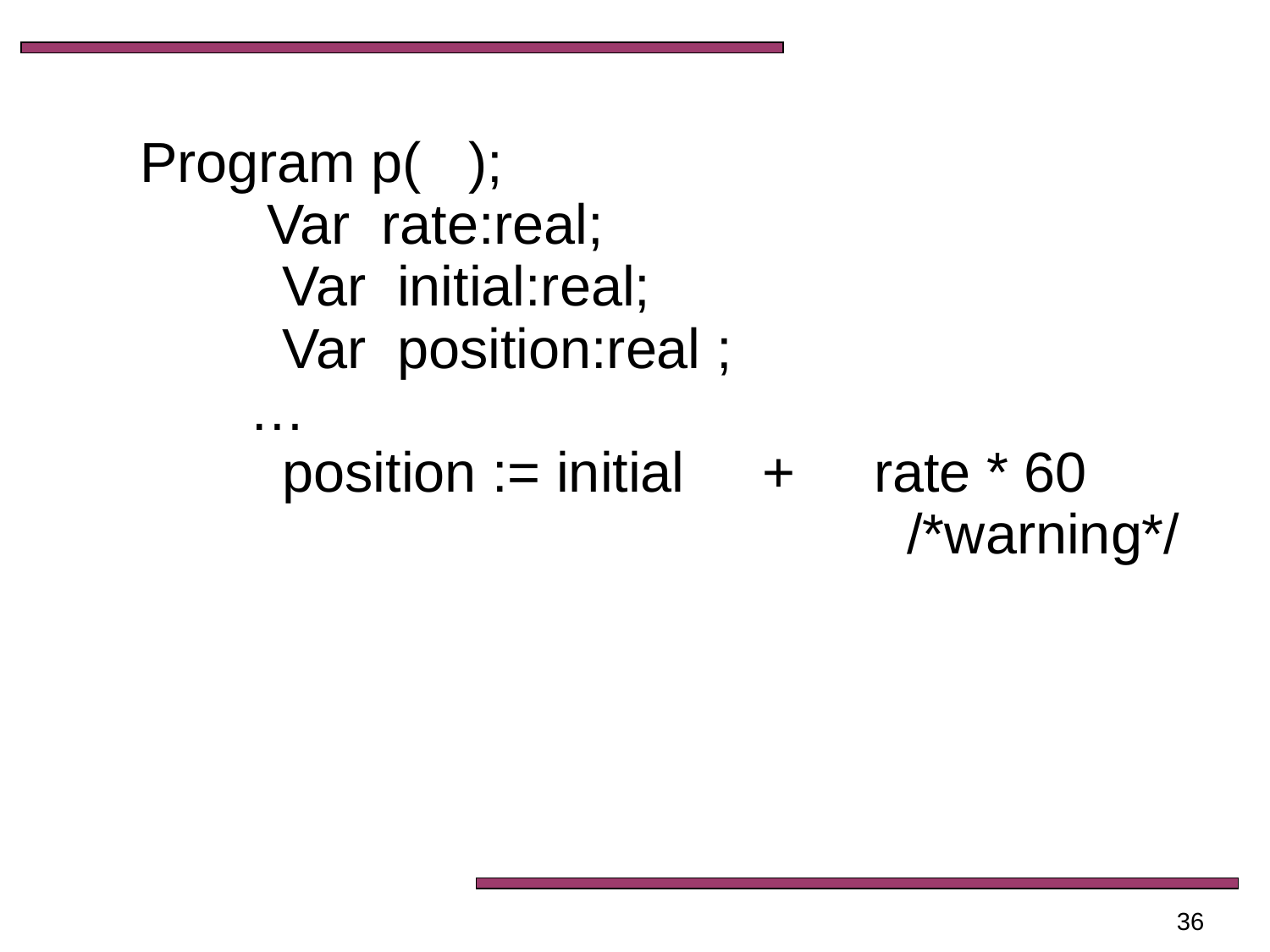

Program p(   );
	Var  rate:real;
	 Var  initial:real;
	 Var  position:real ;
       …
	 position := initial     +     rate * 60
                                                 /*warning*/

36